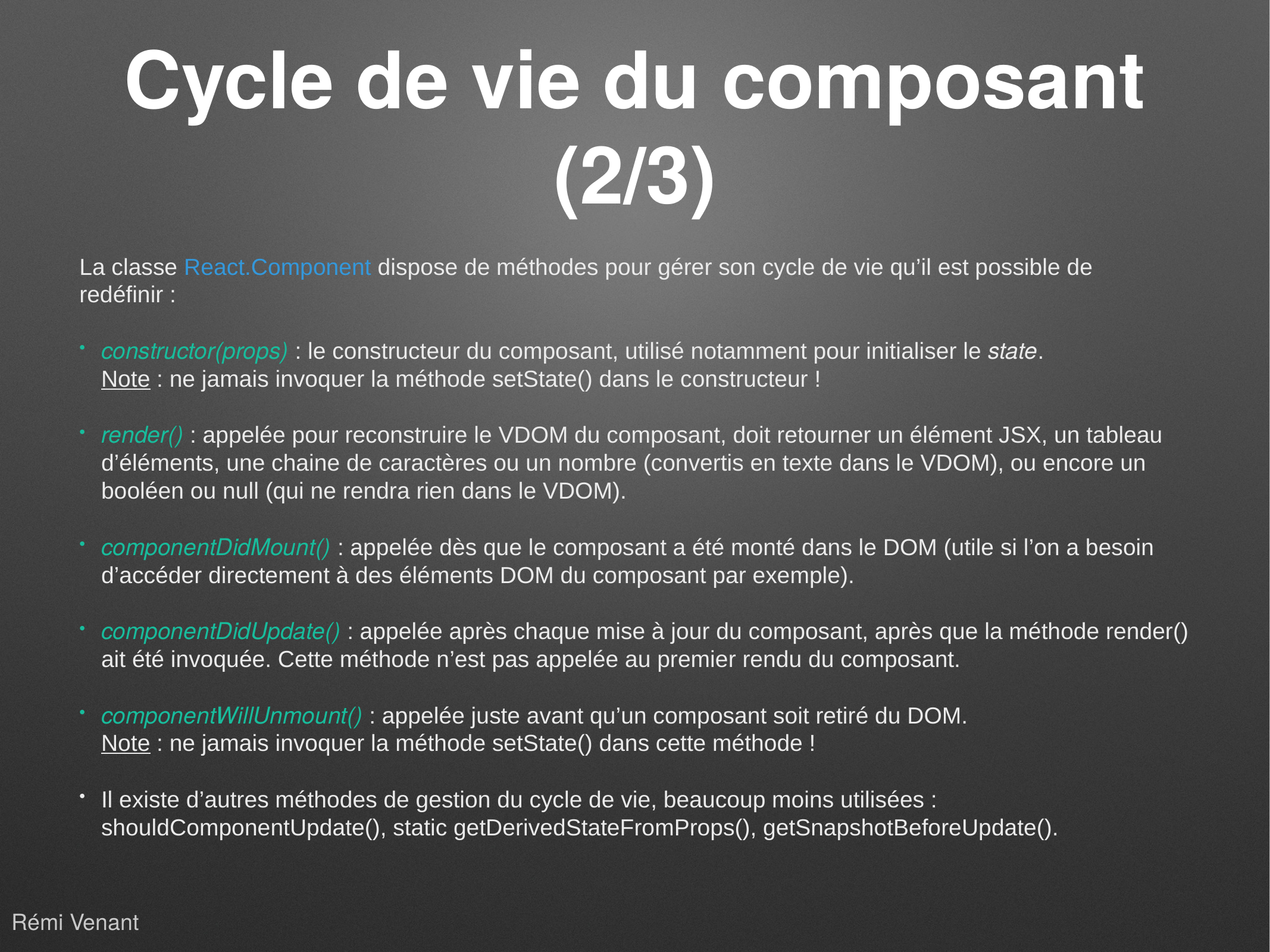

# Cycle de vie du composant (2/3)
La classe React.Component dispose de méthodes pour gérer son cycle de vie qu’il est possible de redéfinir :
constructor(props) : le constructeur du composant, utilisé notamment pour initialiser le state.
Note : ne jamais invoquer la méthode setState() dans le constructeur !
render() : appelée pour reconstruire le VDOM du composant, doit retourner un élément JSX, un tableau d’éléments, une chaine de caractères ou un nombre (convertis en texte dans le VDOM), ou encore un booléen ou null (qui ne rendra rien dans le VDOM).
componentDidMount() : appelée dès que le composant a été monté dans le DOM (utile si l’on a besoin d’accéder directement à des éléments DOM du composant par exemple).
componentDidUpdate() : appelée après chaque mise à jour du composant, après que la méthode render() ait été invoquée. Cette méthode n’est pas appelée au premier rendu du composant.
componentWillUnmount() : appelée juste avant qu’un composant soit retiré du DOM.
Note : ne jamais invoquer la méthode setState() dans cette méthode !
Il existe d’autres méthodes de gestion du cycle de vie, beaucoup moins utilisées : shouldComponentUpdate(), static getDerivedStateFromProps(), getSnapshotBeforeUpdate().
20